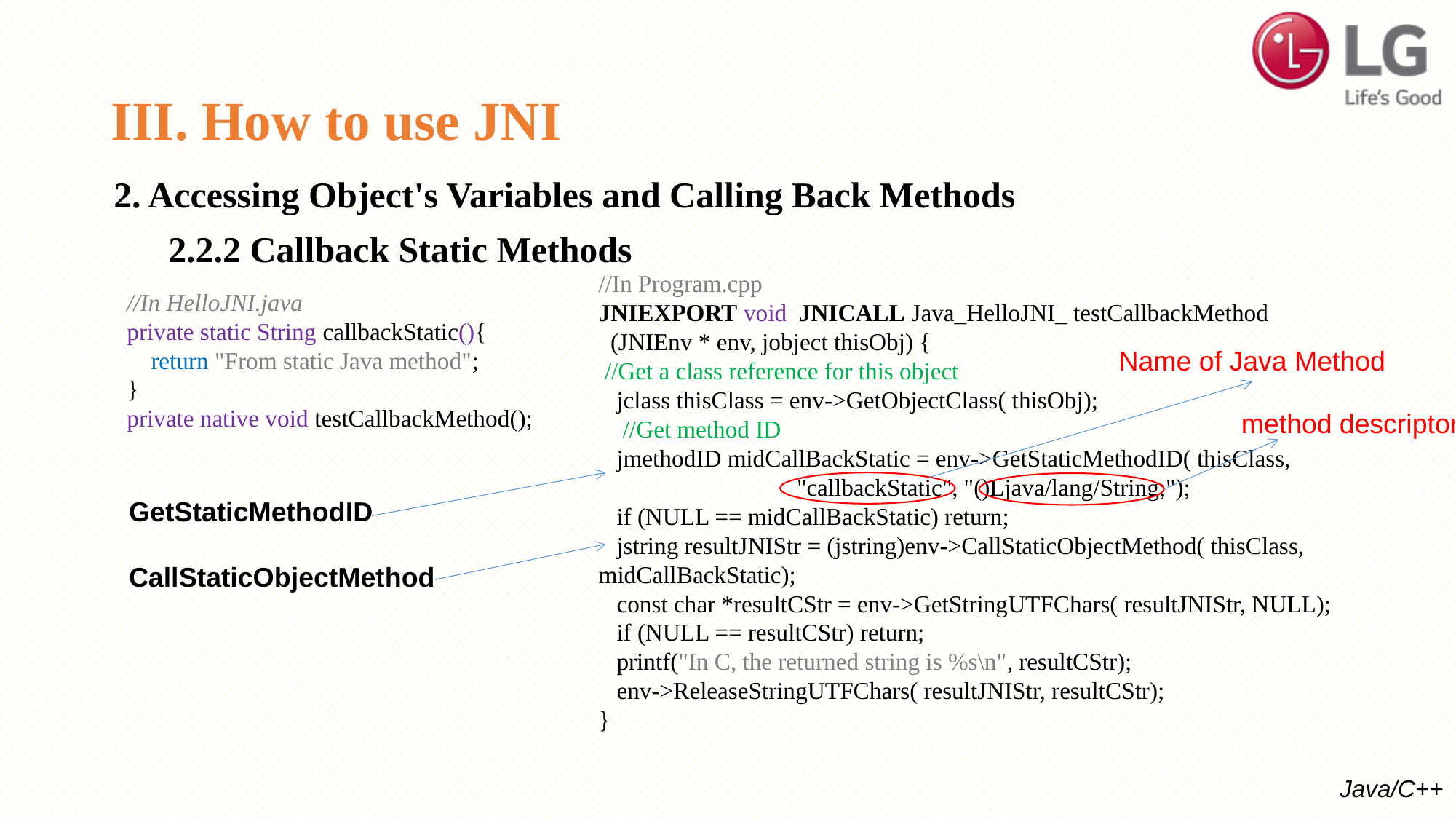

# III. How to use JNI
2. Accessing Object's Variables and Calling Back Methods
      2.2.2 Callback Static Methods

//In Program.cpp
JNIEXPORT void  JNICALL Java_HelloJNI_ testCallbackMethod
  (JNIEnv * env, jobject thisObj) {
 //Get a class reference for this object
   jclass thisClass = env->GetObjectClass( thisObj);
    //Get method ID
   jmethodID midCallBackStatic = env->GetStaticMethodID( thisClass,
                                 "callbackStatic", "()Ljava/lang/String;");
   if (NULL == midCallBackStatic) return;
   jstring resultJNIStr = (jstring)env->CallStaticObjectMethod( thisClass, midCallBackStatic);
   const char *resultCStr = env->GetStringUTFChars( resultJNIStr, NULL);
   if (NULL == resultCStr) return;
   printf("In C, the returned string is %s\n", resultCStr);
   env->ReleaseStringUTFChars( resultJNIStr, resultCStr);
}
//In HelloJNI.java
private static String callbackStatic(){
    return "From static Java method";
}
private native void testCallbackMethod();
Name of Java Method
 method descriptor

GetStaticMethodID

CallStaticObjectMethod